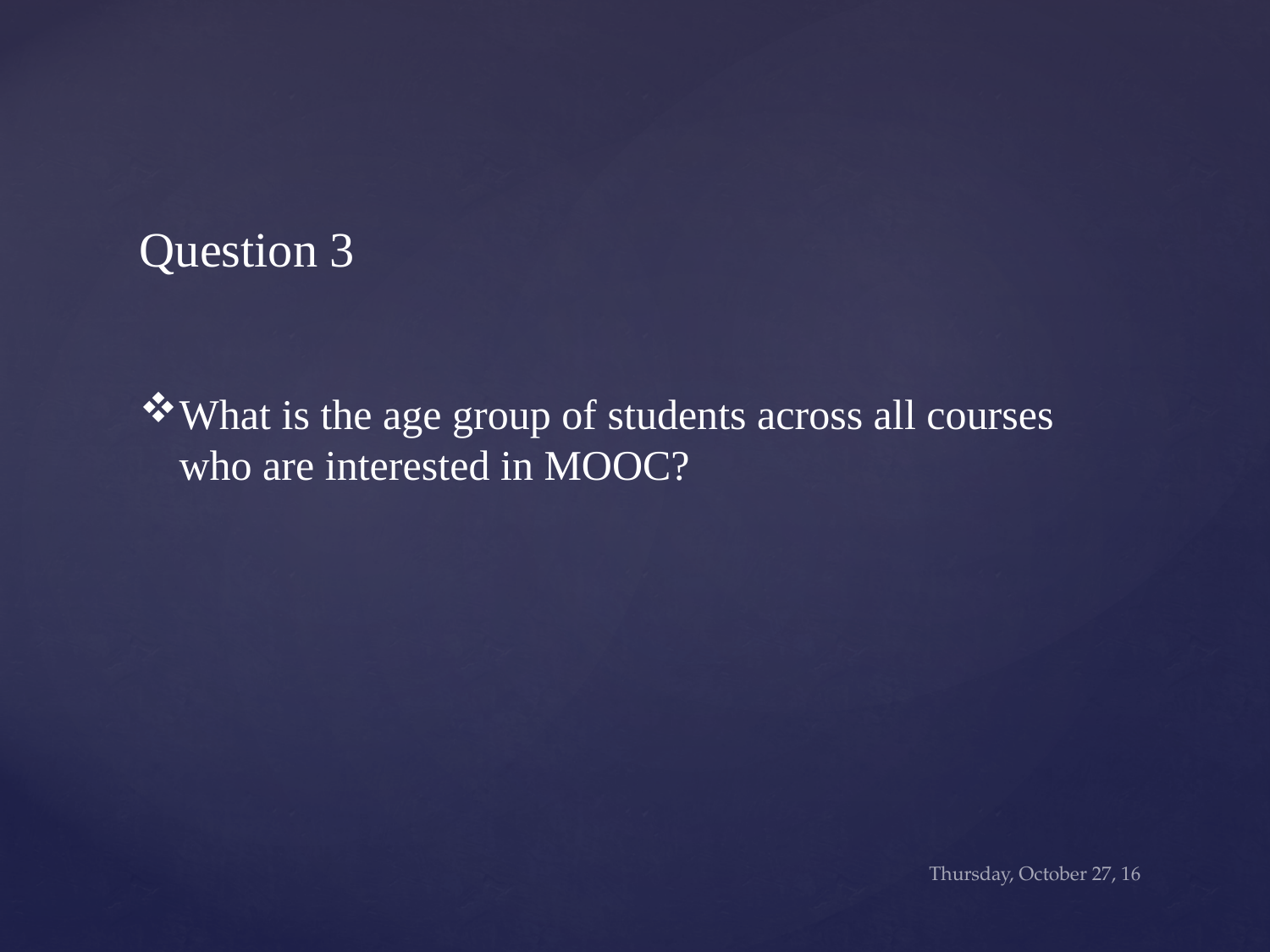

Question 3
What is the age group of students across all courses who are interested in MOOC?

Thursday, October 27, 16